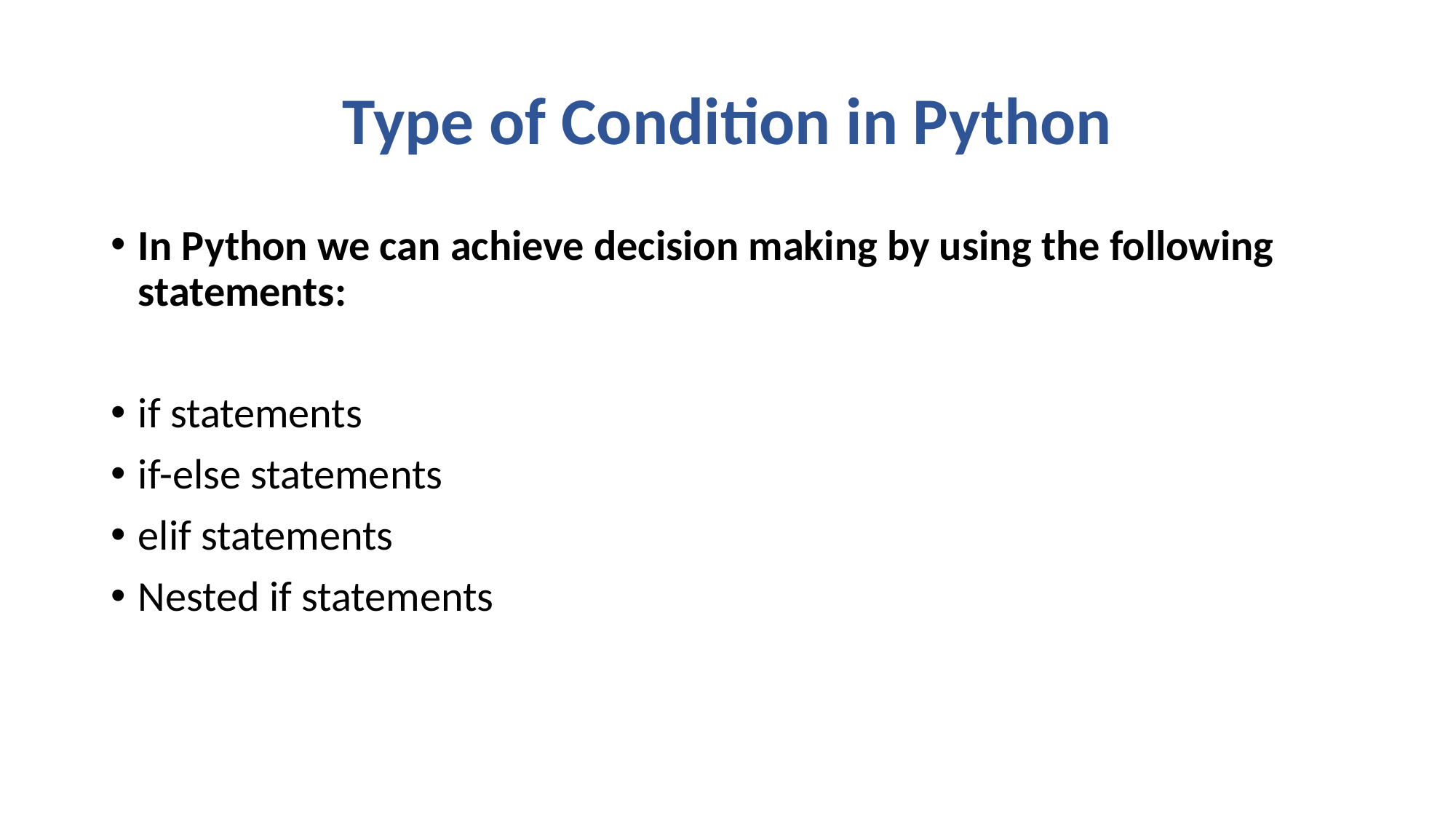

# Type of Condition in Python
In Python we can achieve decision making by using the following statements:

if statements
if-else statements
elif statements
Nested if statements